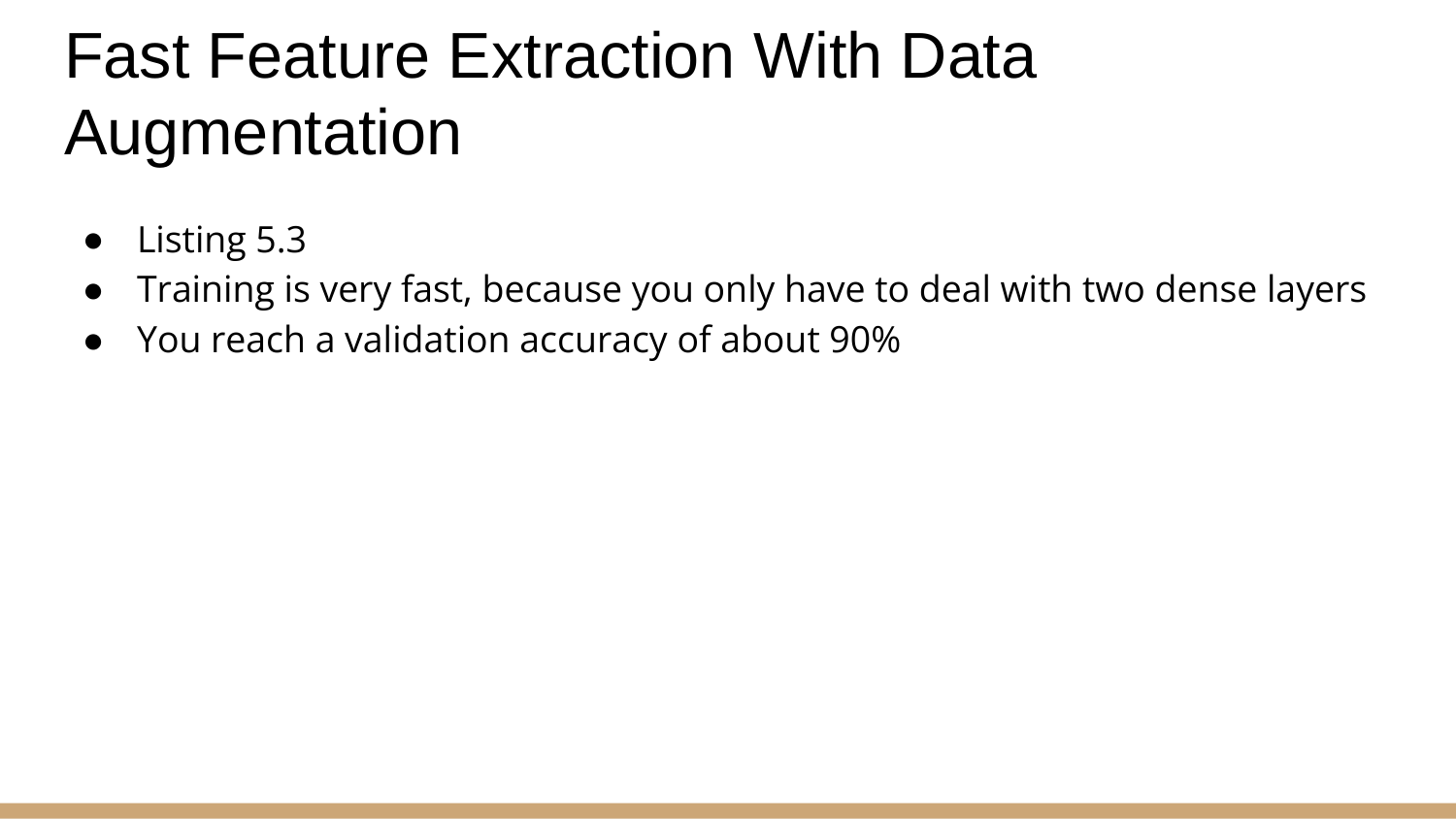

# Fast Feature Extraction With Data Augmentation
Listing 5.3
Training is very fast, because you only have to deal with two dense layers
You reach a validation accuracy of about 90%